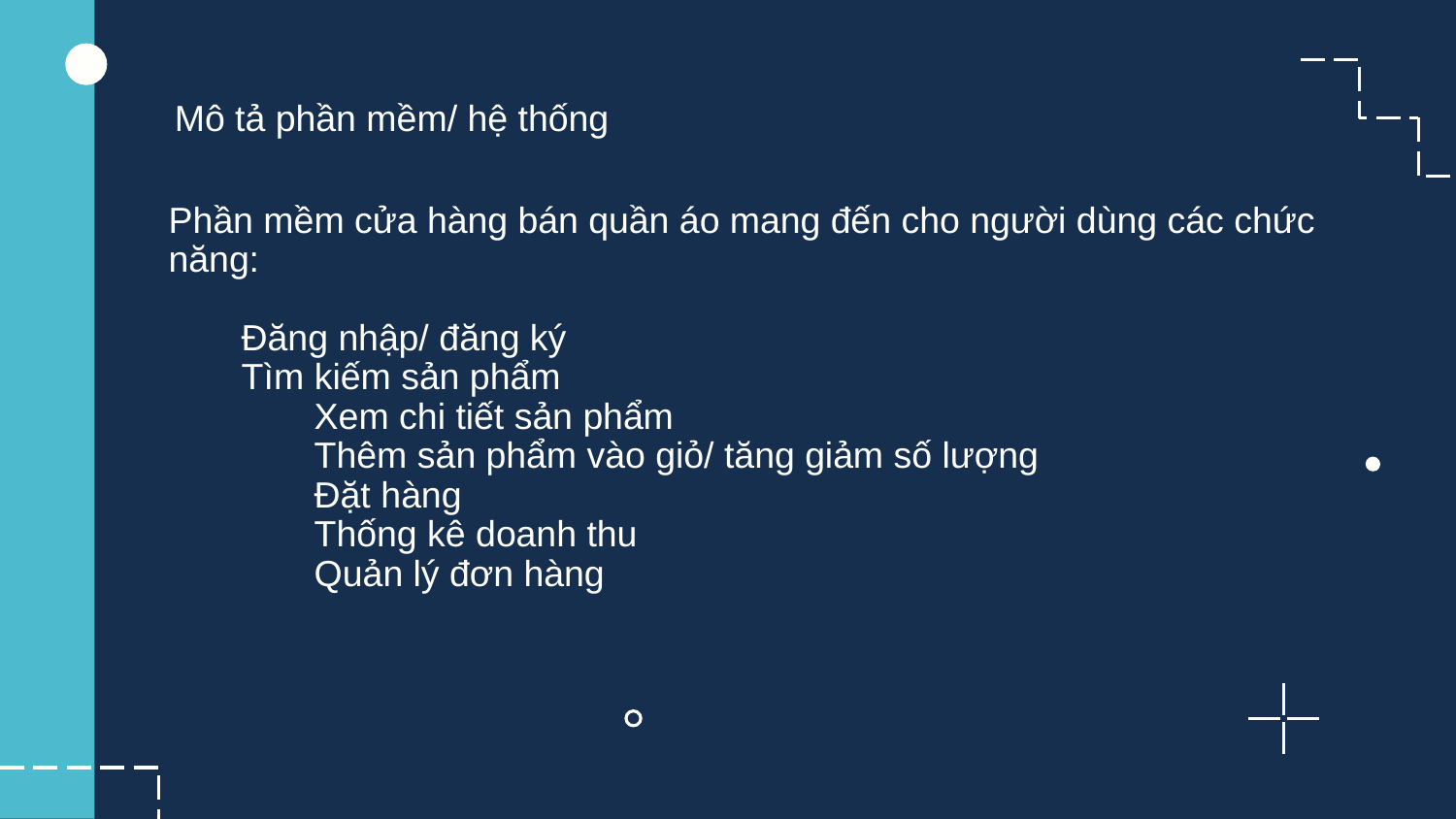

# Mô tả phần mềm/ hệ thống
Phần mềm cửa hàng bán quần áo mang đến cho người dùng các chức năng:

Đăng nhập/ đăng ký
Tìm kiếm sản phẩm
	Xem chi tiết sản phẩm
	Thêm sản phẩm vào giỏ/ tăng giảm số lượng
	Đặt hàng
	Thống kê doanh thu
	Quản lý đơn hàng